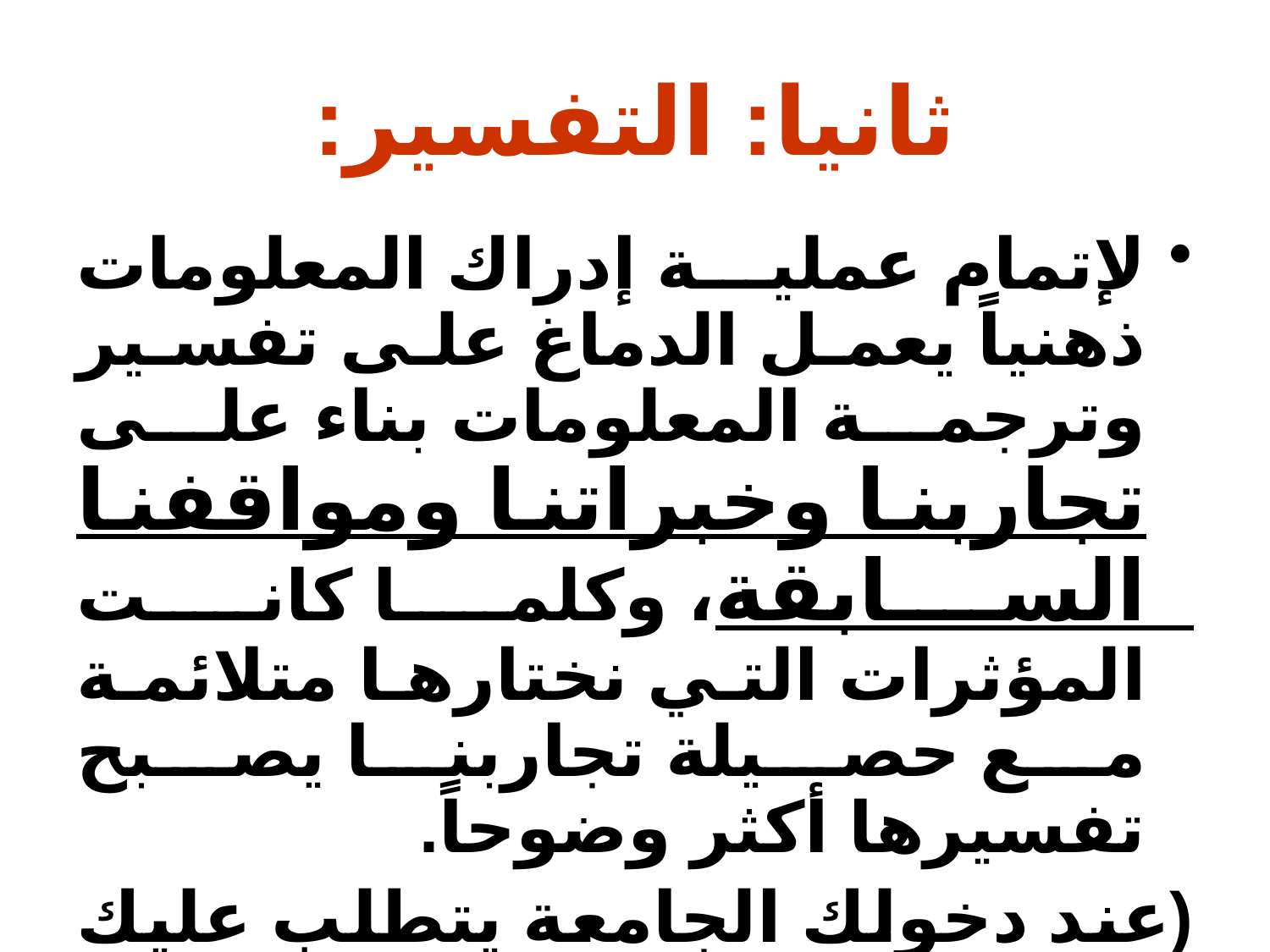

# ثانيا: التفسير:
لإتمام عملية إدراك المعلومات ذهنياً يعمل الدماغ على تفسير وترجمة المعلومات بناء على تجاربنا وخبراتنا ومواقفنا السابقة، وكلما كانت المؤثرات التي نختارها متلائمة مع حصيلة تجاربنا يصبح تفسيرها أكثر وضوحاً.
(عند دخولك الجامعة يتطلب عليك التعرف على المباني المختلفة بعض الوقت والجهد ومع مرور الوقت يصبح تنقلك فيها سهلاً).